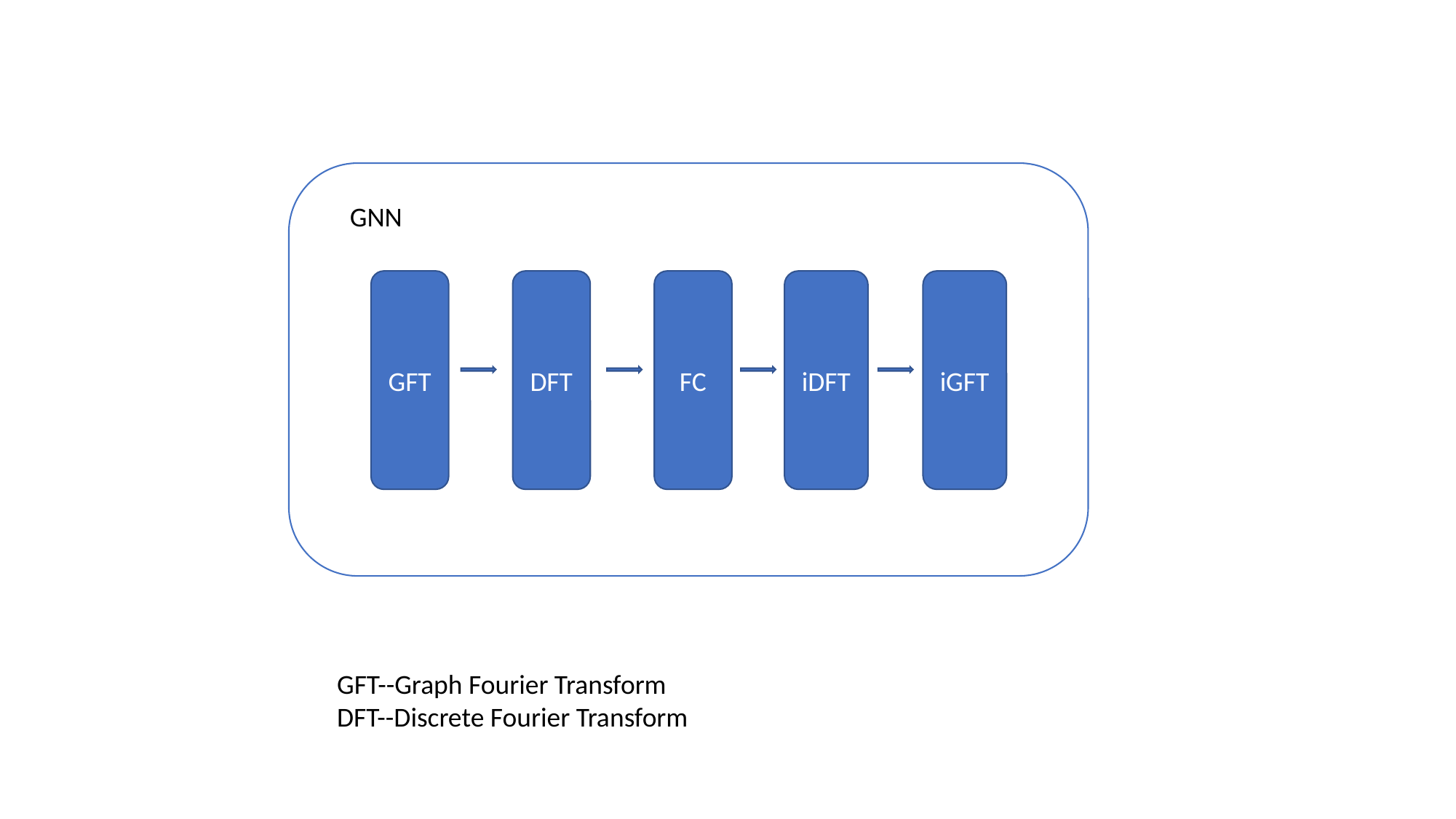

GNN
GFT
DFT
FC
iDFT
iGFT

GFT--Graph Fourier Transform
DFT--Discrete Fourier Transform